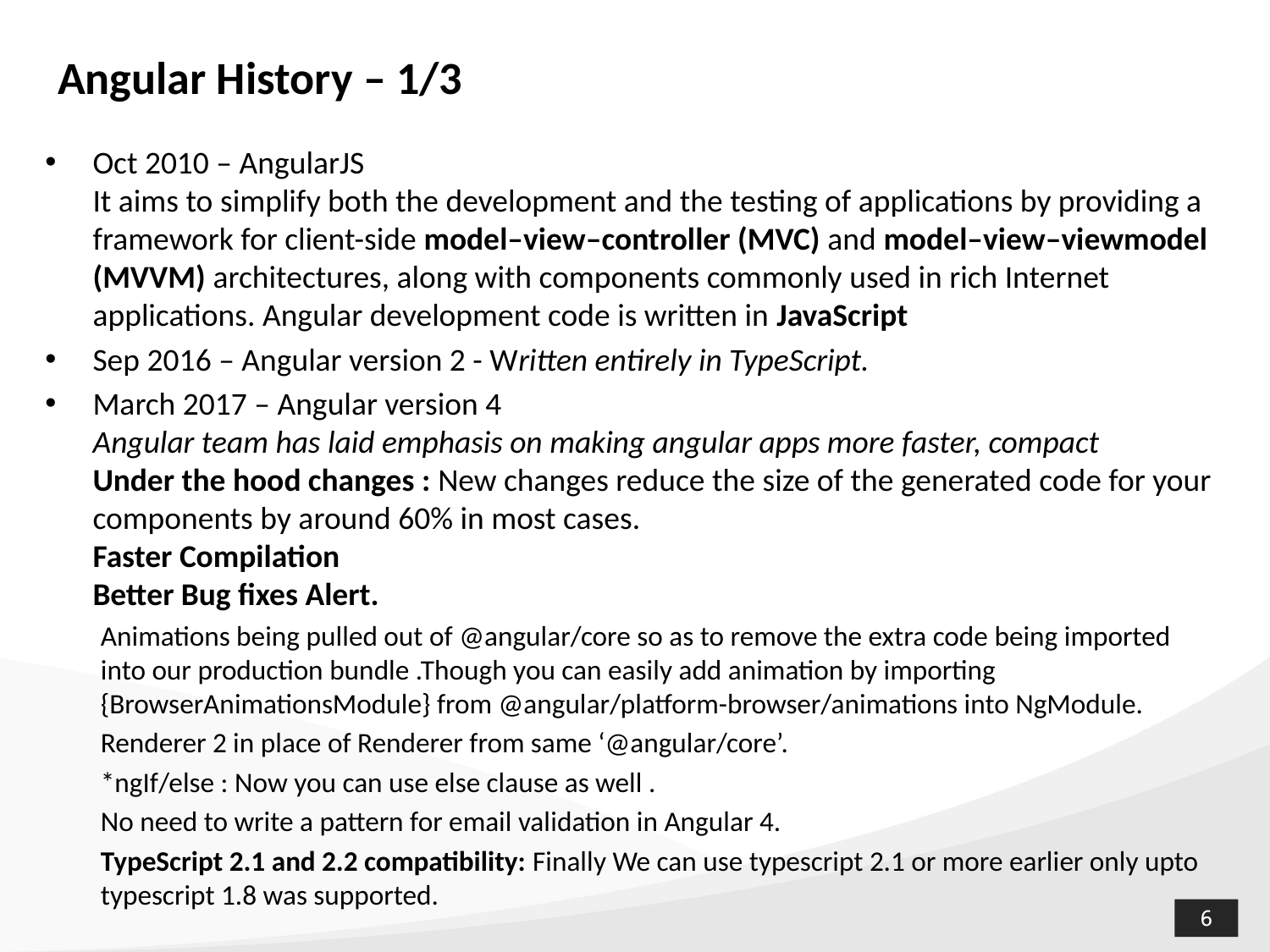

Angular History – 1/3
Oct 2010 – AngularJS
It aims to simplify both the development and the testing of applications by providing a framework for client-side model–view–controller (MVC) and model–view–viewmodel (MVVM) architectures, along with components commonly used in rich Internet applications. Angular development code is written in JavaScript
Sep 2016 – Angular version 2 - Written entirely in TypeScript.
March 2017 – Angular version 4
Angular team has laid emphasis on making angular apps more faster, compact
Under the hood changes : New changes reduce the size of the generated code for your components by around 60% in most cases.
Faster Compilation
Better Bug fixes Alert.
Animations being pulled out of @angular/core so as to remove the extra code being imported into our production bundle .Though you can easily add animation by importing {BrowserAnimationsModule} from @angular/platform-browser/animations into NgModule.
Renderer 2 in place of Renderer from same ‘@angular/core’.
*ngIf/else : Now you can use else clause as well .
No need to write a pattern for email validation in Angular 4.
TypeScript 2.1 and 2.2 compatibility: Finally We can use typescript 2.1 or more earlier only upto typescript 1.8 was supported.